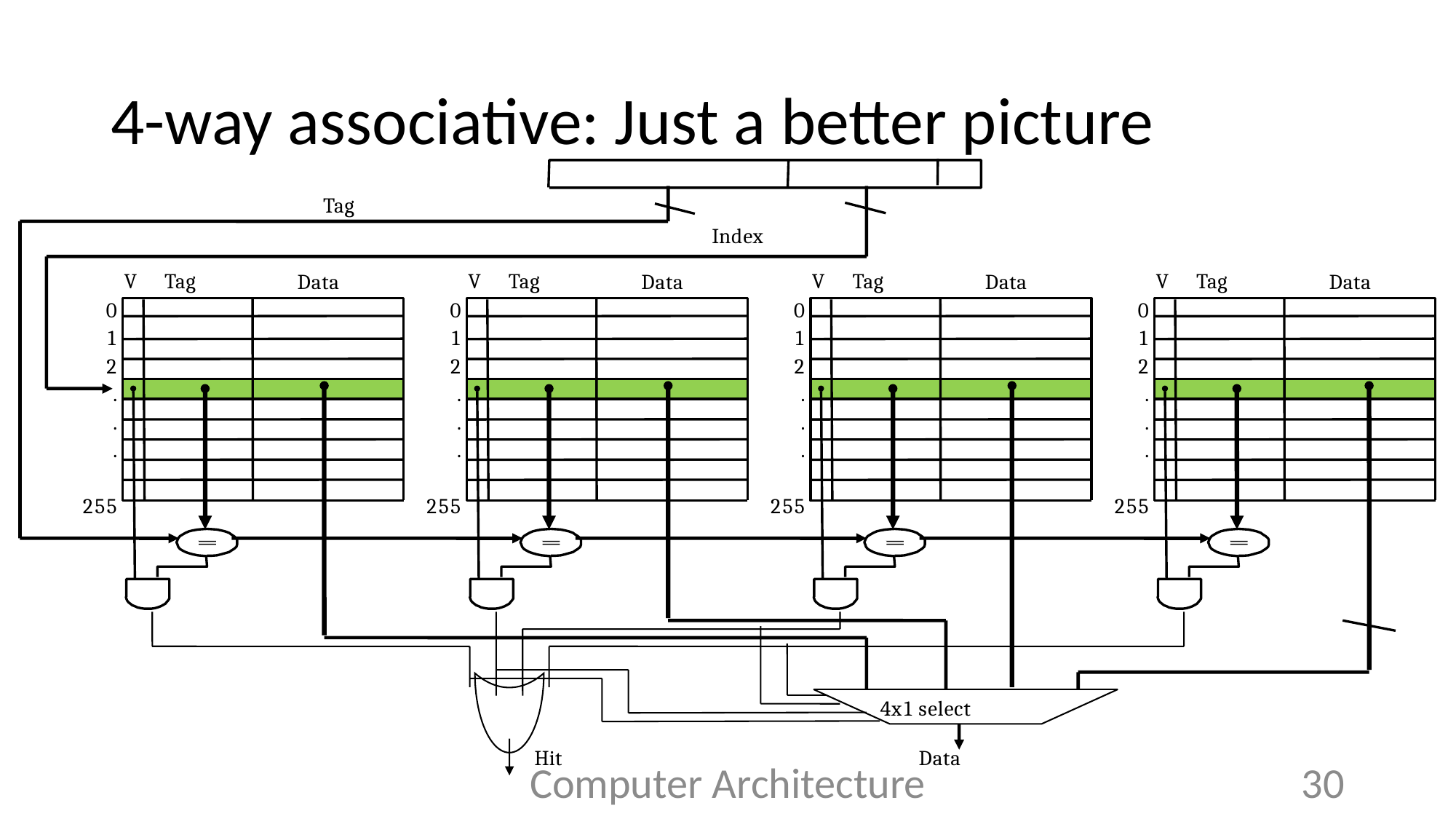

# 4-way associative: Just a better picture

Tag

Index

V
Tag
Data
0
1
2
.
.
.

 255

V
Tag
Data
0
1
2
.
.
.

 255

V
Tag
Data
0
1
2
.
.
.

 255

V
Tag
Data
0
1
2
.
.
.

 255

4x1 select

Hit
Data
Computer Architecture
30